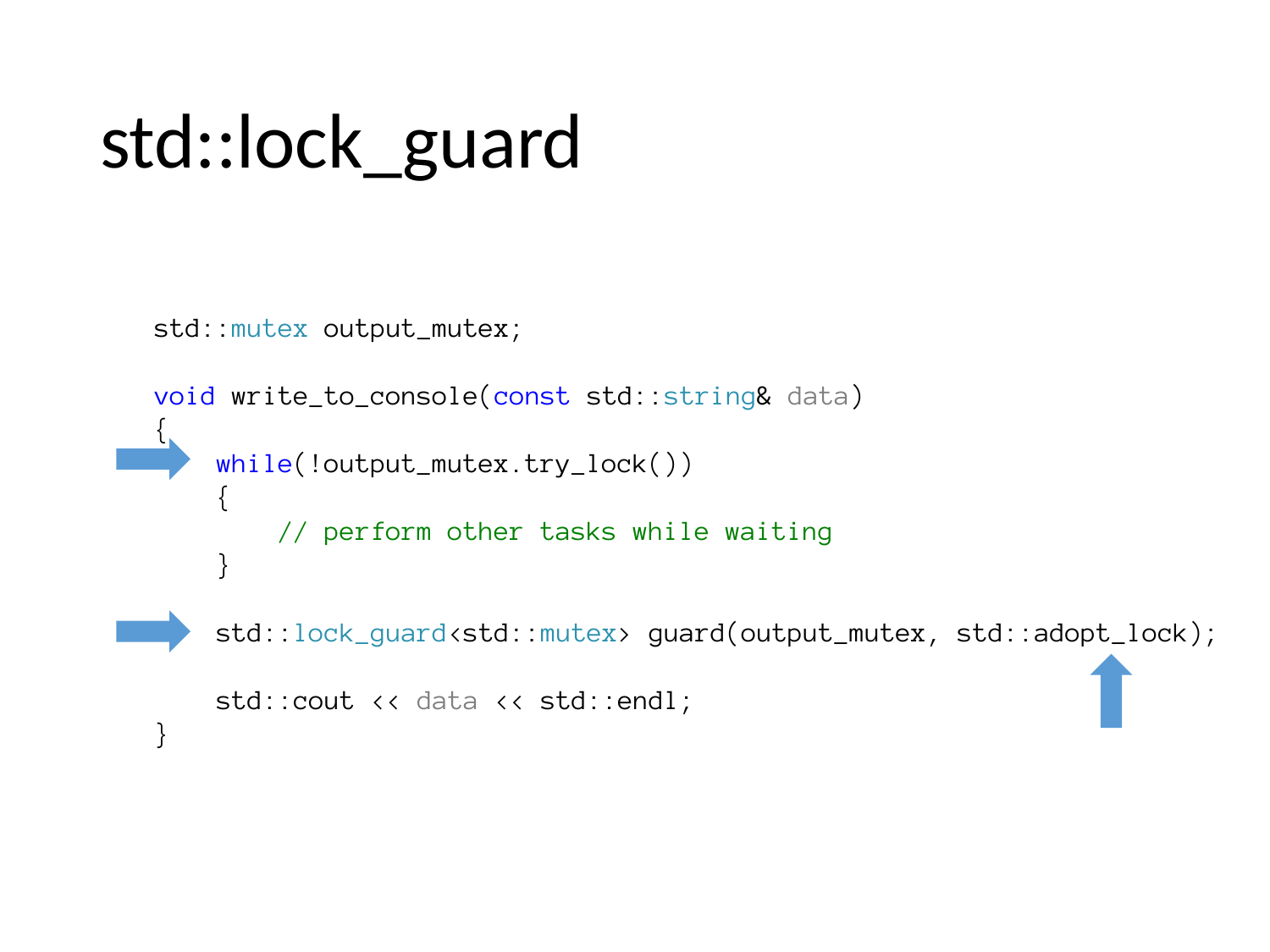

# std::lock_guard
std::mutex output_mutex;

void write_to_console(const std::string& data)
{
    while(!output_mutex.try_lock())
    {
        // perform other tasks while waiting
    }

    std::lock_guard<std::mutex> guard(output_mutex, std::adopt_lock);

    std::cout << data << std::endl;
}